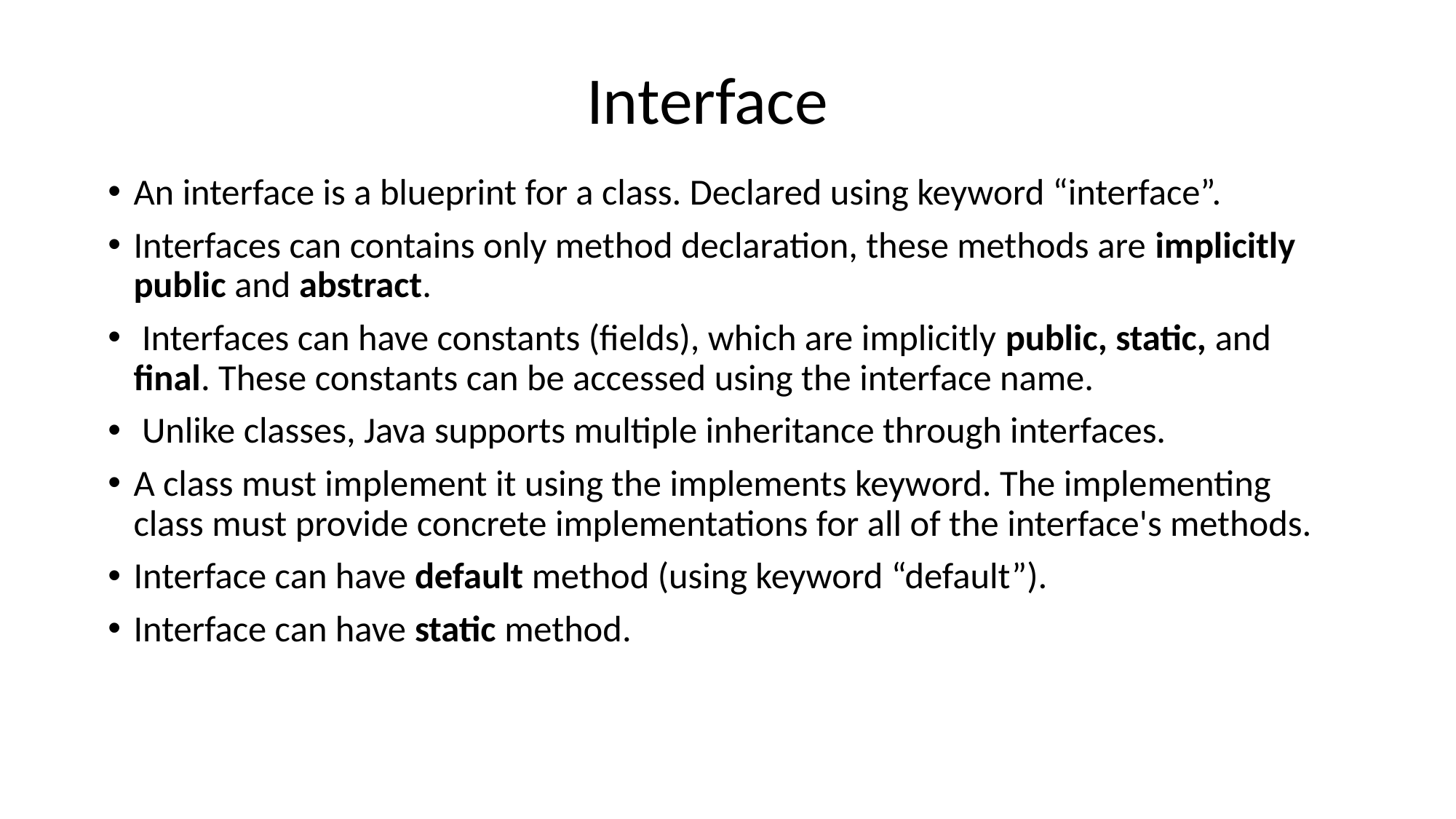

# Interface
An interface is a blueprint for a class. Declared using keyword “interface”.
Interfaces can contains only method declaration, these methods are implicitly public and abstract.
 Interfaces can have constants (fields), which are implicitly public, static, and final. These constants can be accessed using the interface name.
 Unlike classes, Java supports multiple inheritance through interfaces.
A class must implement it using the implements keyword. The implementing class must provide concrete implementations for all of the interface's methods.
Interface can have default method (using keyword “default”).
Interface can have static method.